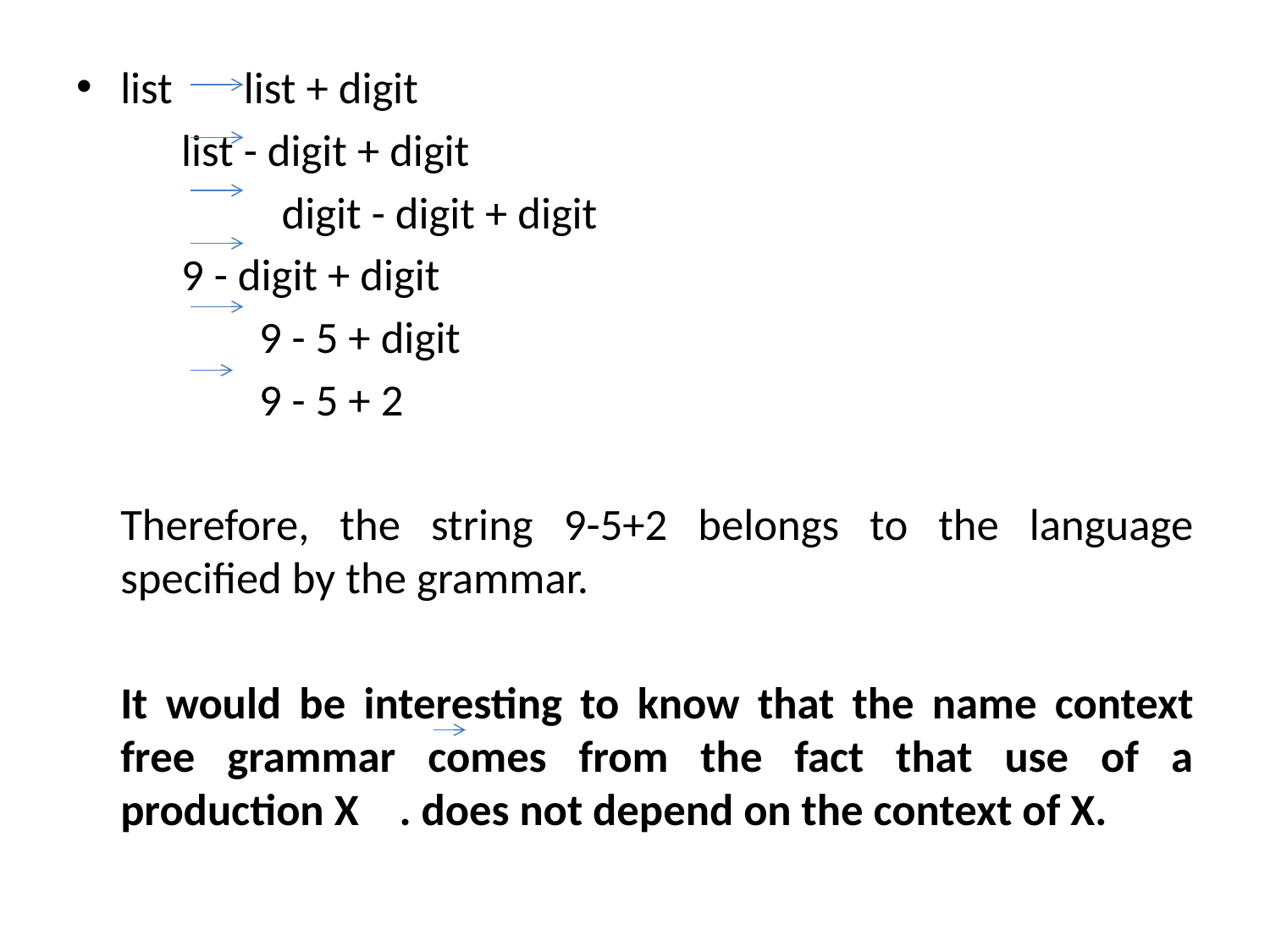

list       list + digit
		      list - digit + digit
 	     	      digit - digit + digit
		      9 - digit + digit
                  9 - 5 + digit
                  9 - 5 + 2

	Therefore, the string 9-5+2 belongs to the language specified by the grammar.

	It would be interesting to know that the name context free grammar comes from the fact that use of a production X    . does not depend on the context of X.